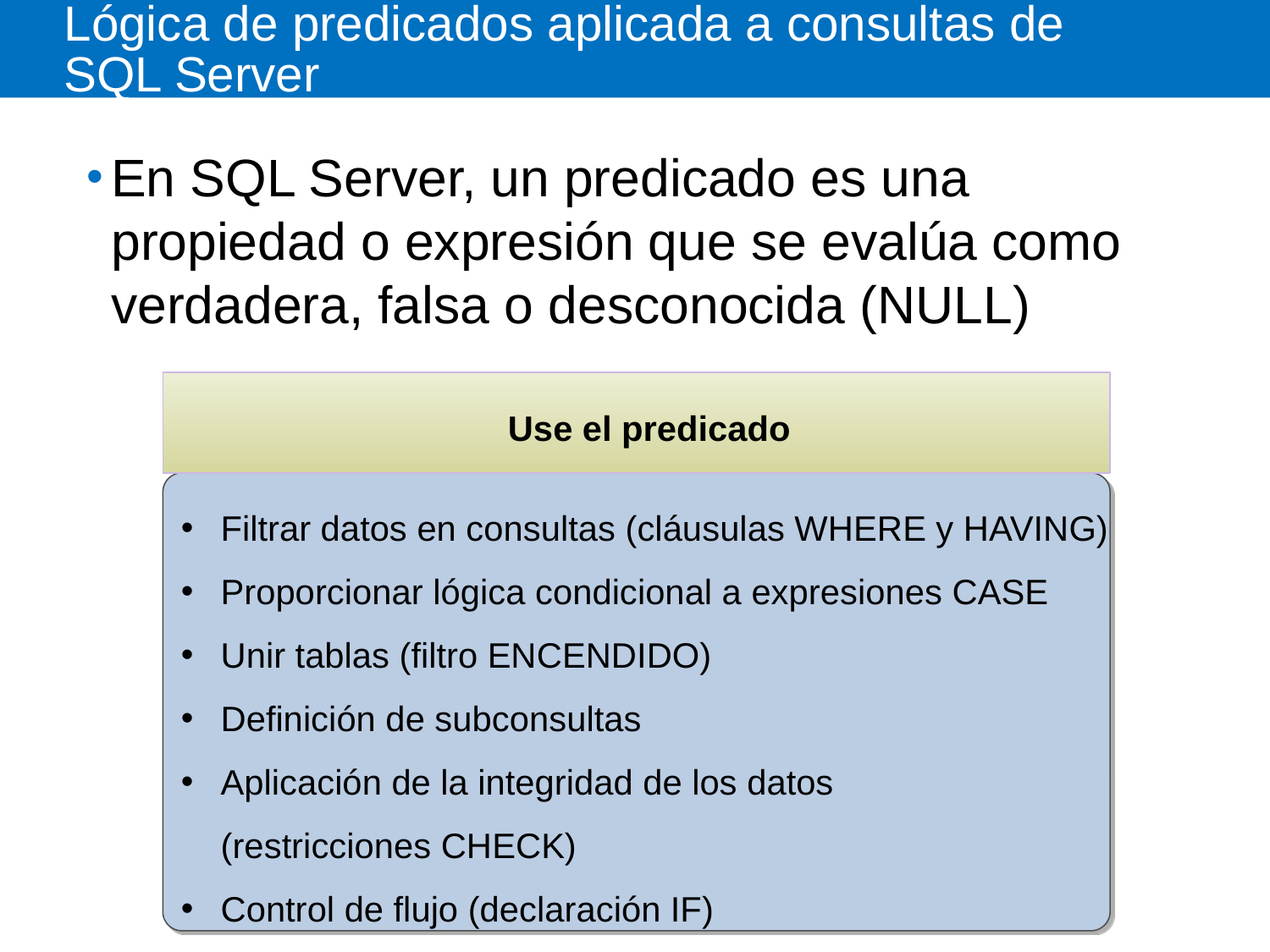

# Lógica de predicados aplicada a consultas de SQL Server
En SQL Server, un predicado es una propiedad o expresión que se evalúa como verdadera, falsa o desconocida (NULL)
Use el predicado

Filtrar datos en consultas (cláusulas WHERE y HAVING)
Proporcionar lógica condicional a expresiones CASE
Unir tablas (filtro ENCENDIDO)
Definición de subconsultas
Aplicación de la integridad de los datos
(restricciones CHECK)
Control de flujo (declaración IF)